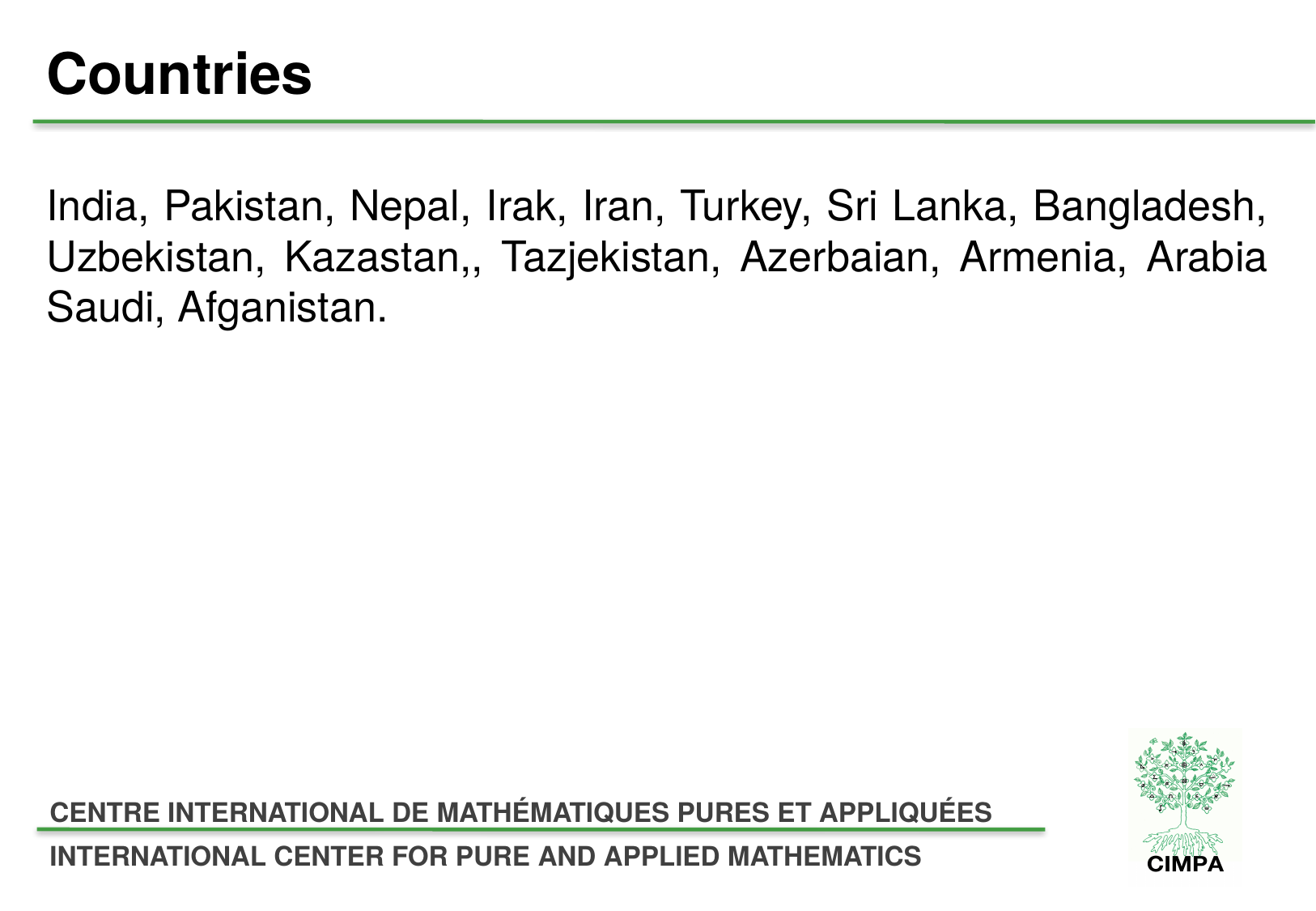

# Countries
India, Pakistan, Nepal, Irak, Iran, Turkey, Sri Lanka, Bangladesh, Uzbekistan, Kazastan,, Tazjekistan, Azerbaian, Armenia, Arabia Saudi, Afganistan.